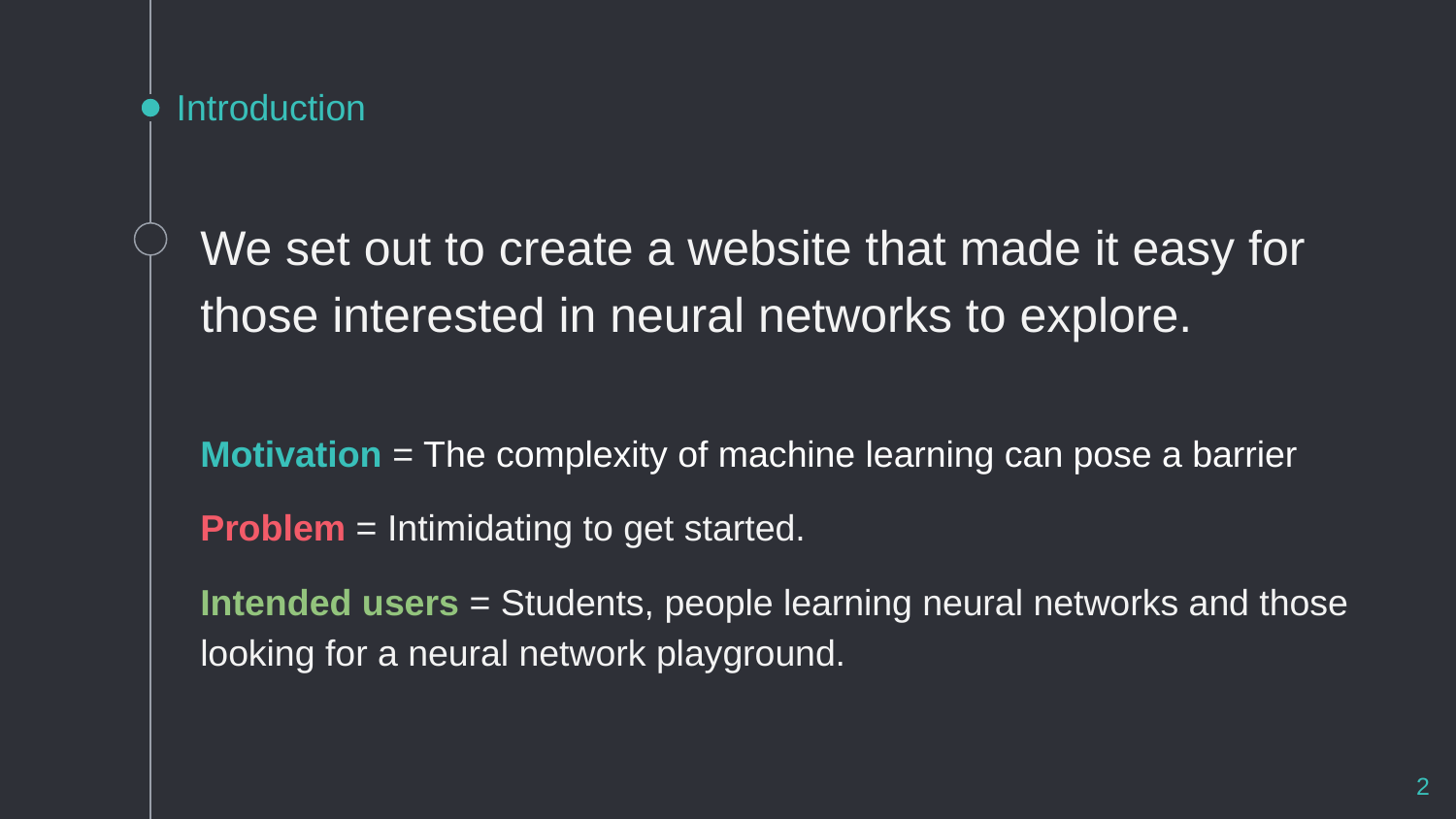

# Introduction
We set out to create a website that made it easy for those interested in neural networks to explore.

Motivation = The complexity of machine learning can pose a barrier
Problem = Intimidating to get started.
Intended users = Students, people learning neural networks and those looking for a neural network playground.
2